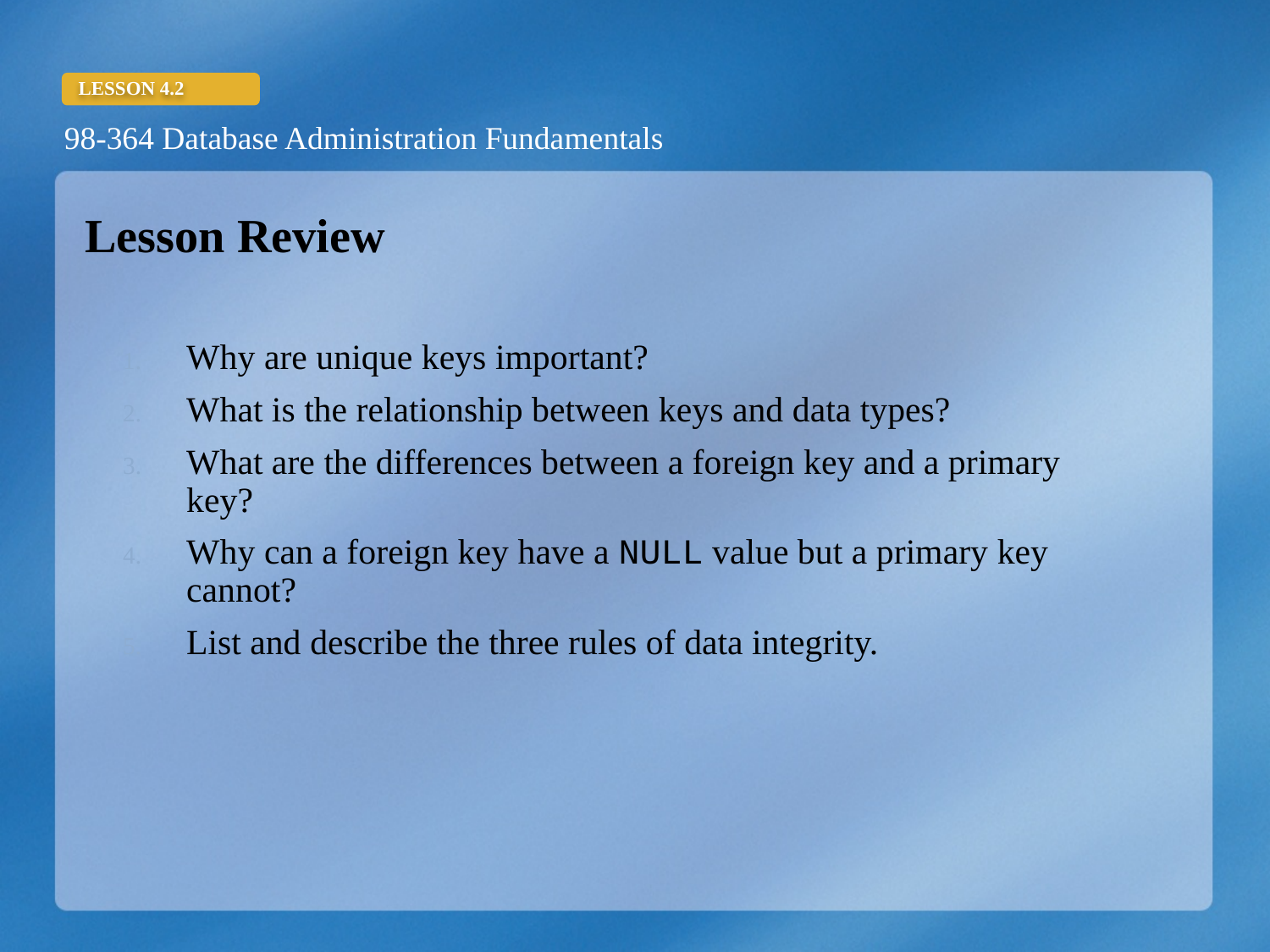

Lesson Review

Why are unique keys important?
What is the relationship between keys and data types?
What are the differences between a foreign key and a primary key?
Why can a foreign key have a NULL value but a primary key cannot?
List and describe the three rules of data integrity.